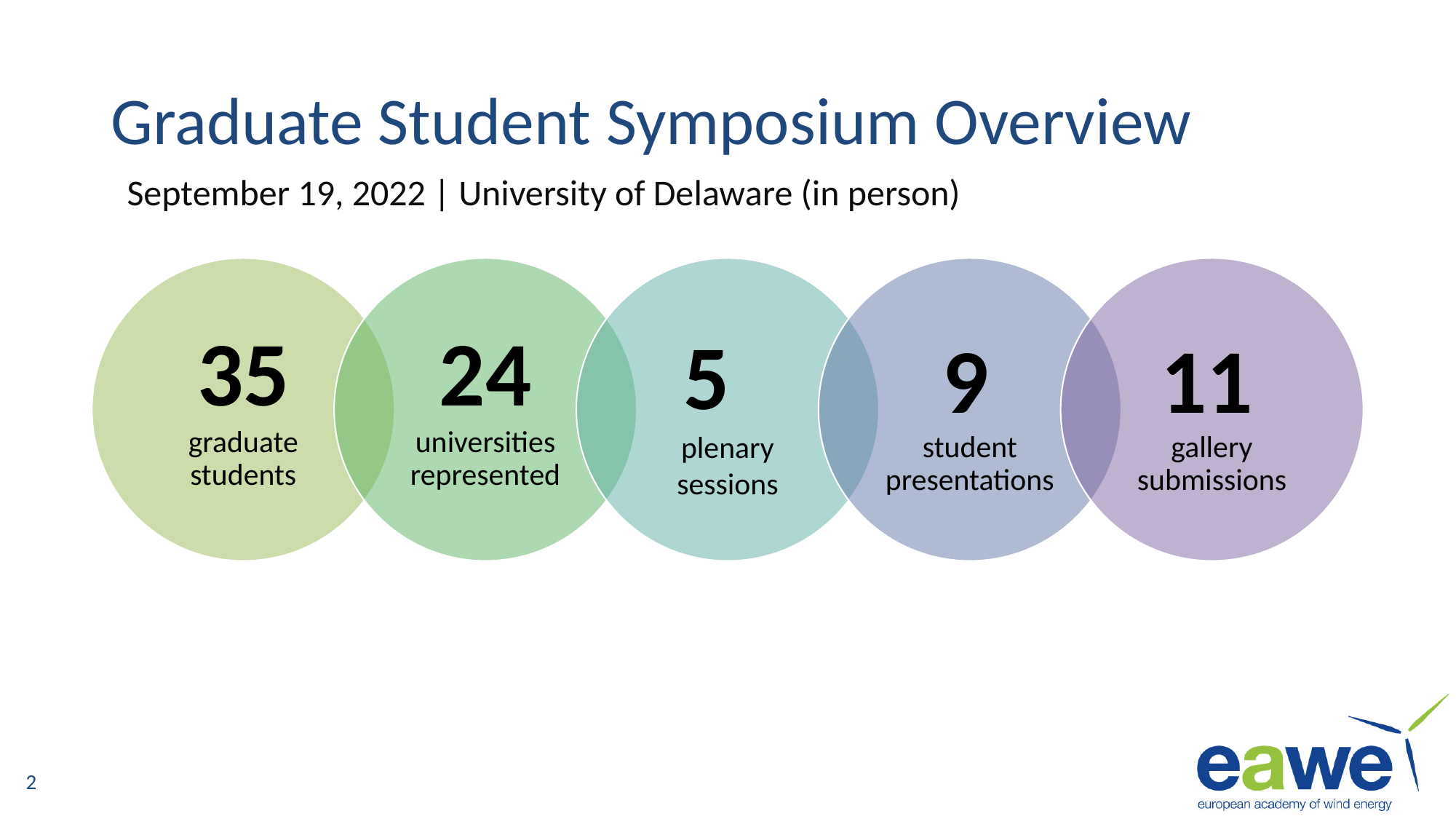

# Graduate Student Symposium Overview
September 19, 2022 | University of Delaware (in person)
35 graduate students
24 universities represented
5       plenary sessions
9
student presentations
11
gallery submissions
2